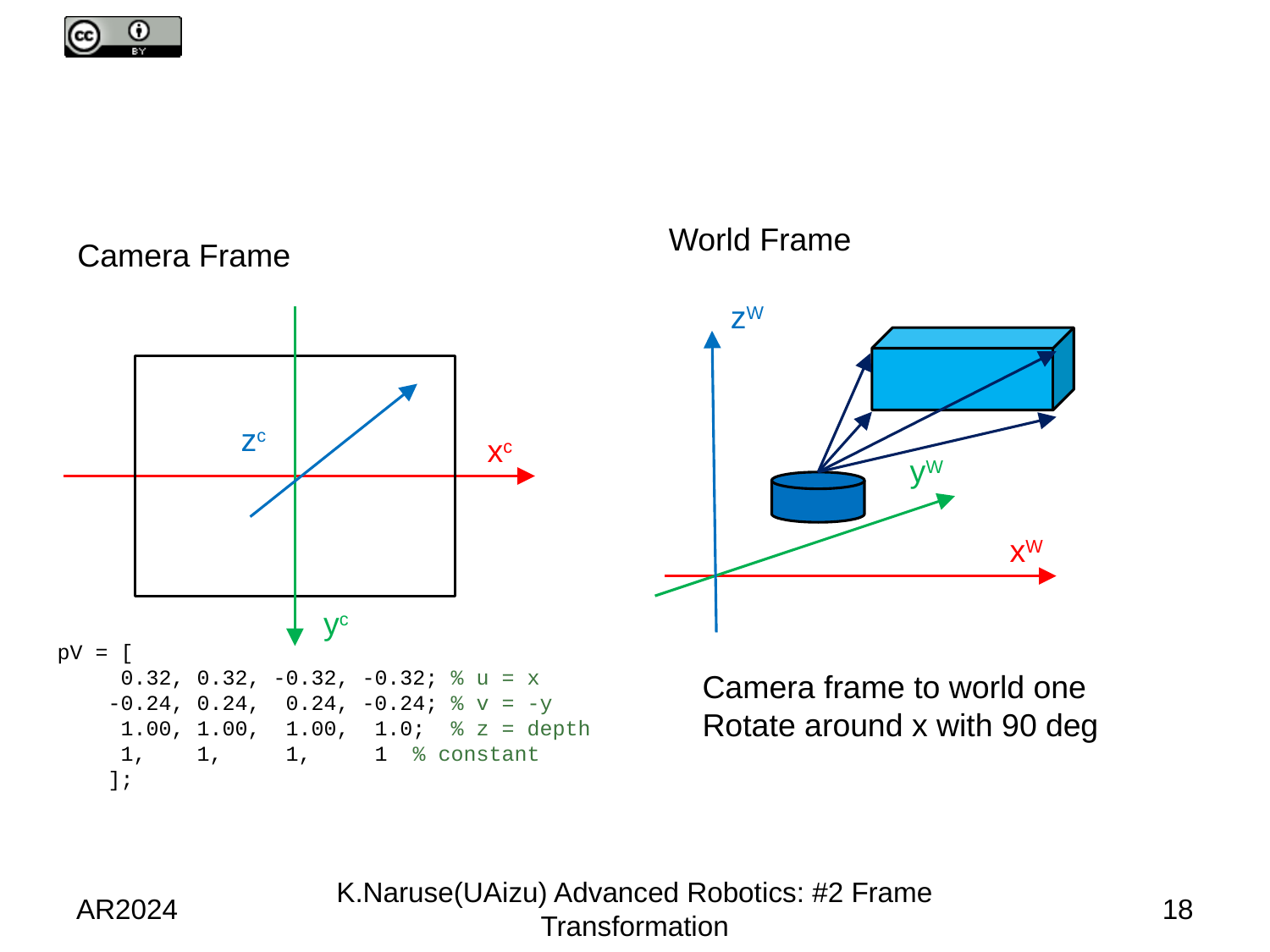

#
World Frame
Camera Frame
zW

zc
xc
yW

xW
yc
pV = [
     0.32, 0.32, -0.32, -0.32; % u = x
    -0.24, 0.24,  0.24, -0.24; % v = -y
     1.00, 1.00,  1.00,  1.0;  % z = depth
     1,    1,     1,     1  % constant
    ];
Camera frame to world one
Rotate around x with 90 deg
AR2024
K.Naruse(UAizu) Advanced Robotics: #2 Frame Transformation
18